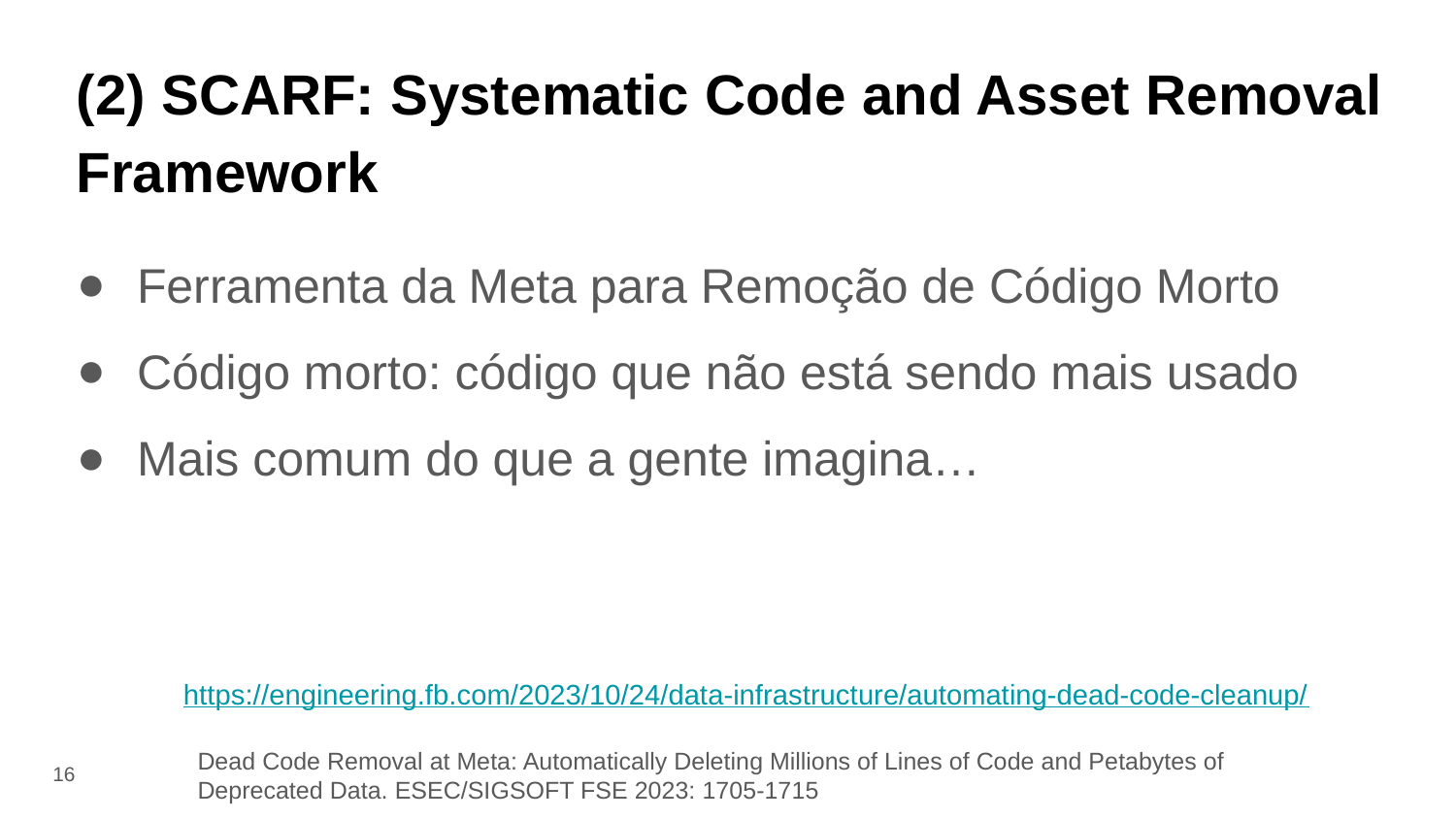

# (2) SCARF: Systematic Code and Asset Removal Framework

Ferramenta da Meta para Remoção de Código Morto
Código morto: código que não está sendo mais usado
Mais comum do que a gente imagina…

https://engineering.fb.com/2023/10/24/data-infrastructure/automating-dead-code-cleanup/
Dead Code Removal at Meta: Automatically Deleting Millions of Lines of Code and Petabytes of Deprecated Data. ESEC/SIGSOFT FSE 2023: 1705-1715
16